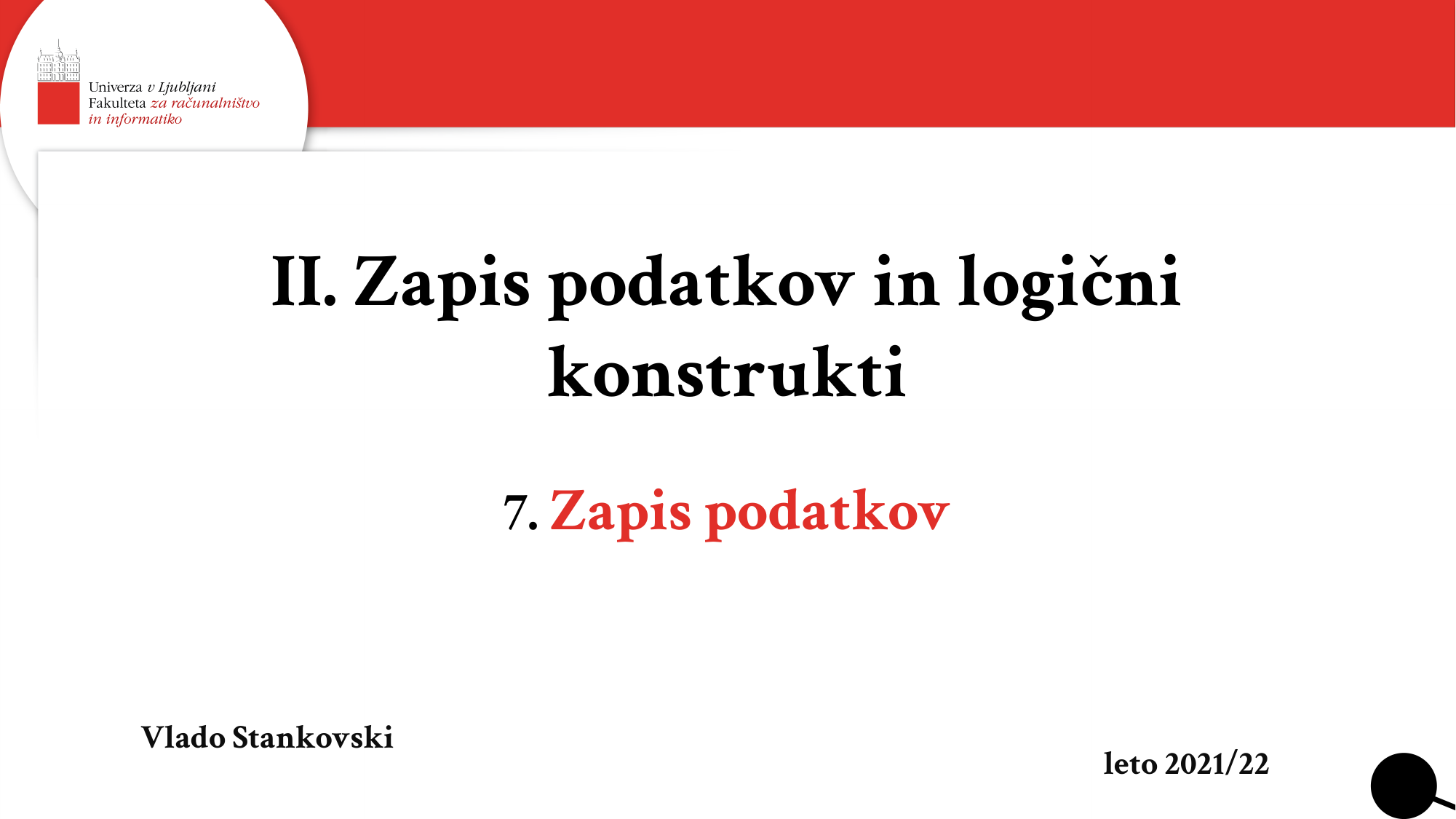

II. Zapis podatkov in logični konstrukti

7. Zapis podatkov

Vlado Stankovski
leto 2021/22